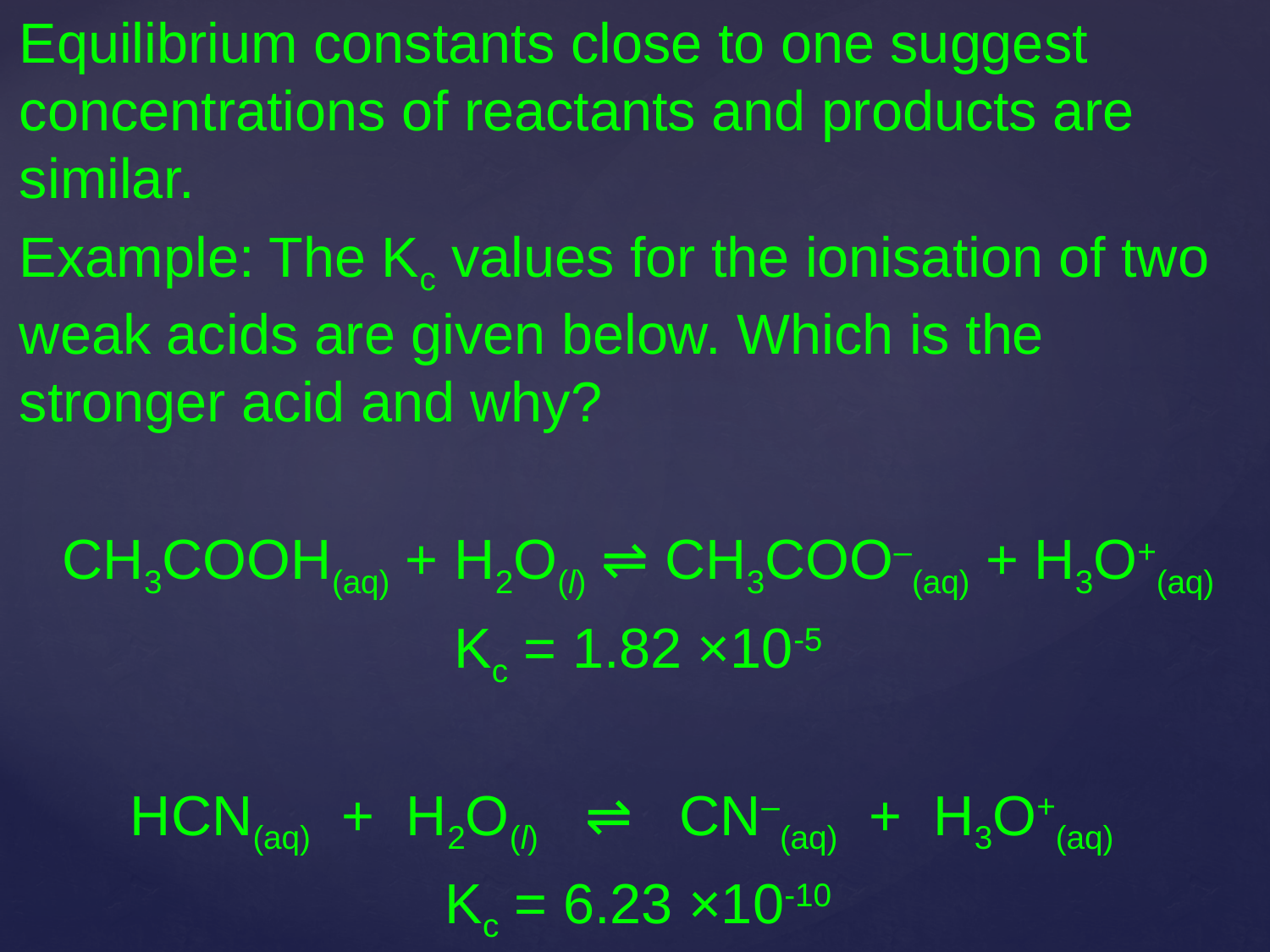

Equilibrium constants close to one suggest concentrations of reactants and products are similar.
Example: The Kc values for the ionisation of two weak acids are given below. Which is the stronger acid and why?

CH3COOH(aq) + H2O(l) ⇌ CH3COO–(aq) + H3O+(aq)
Kc = 1.82 ×10-5

HCN(aq)  +  H2O(l)   ⇌   CN–(aq)  +  H3O+(aq)
Kc = 6.23 ×10-10